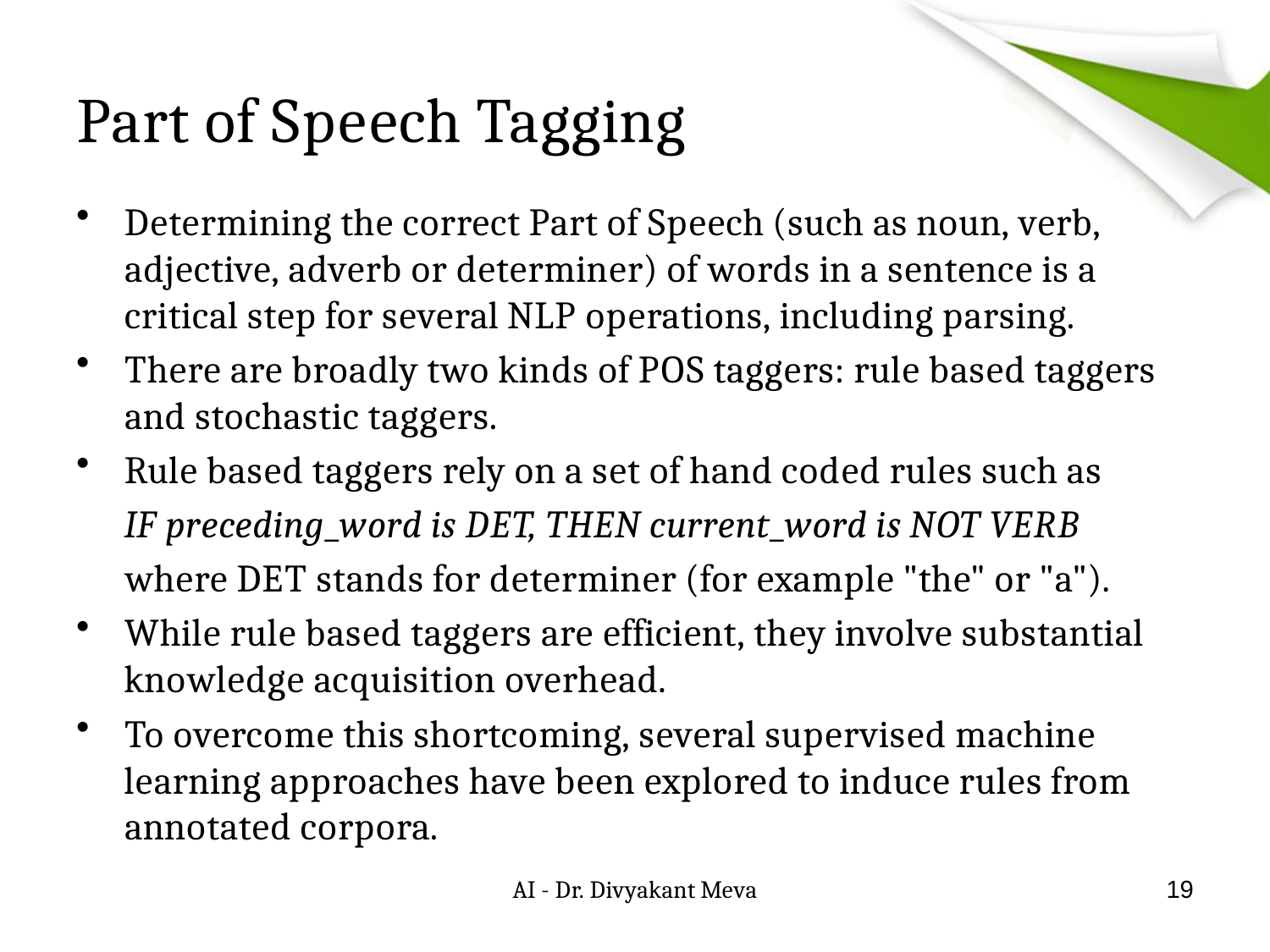

# Part of Speech Tagging
Determining the correct Part of Speech (such as noun, verb, adjective, adverb or determiner) of words in a sentence is a critical step for several NLP operations, including parsing.
There are broadly two kinds of POS taggers: rule based taggers and stochastic taggers.
Rule based taggers rely on a set of hand coded rules such as
	IF preceding_word is DET, THEN current_word is NOT VERB
	where DET stands for determiner (for example "the" or "a").
While rule based taggers are efficient, they involve substantial knowledge acquisition overhead.
To overcome this shortcoming, several supervised machine learning approaches have been explored to induce rules from annotated corpora.
AI - Dr. Divyakant Meva
19